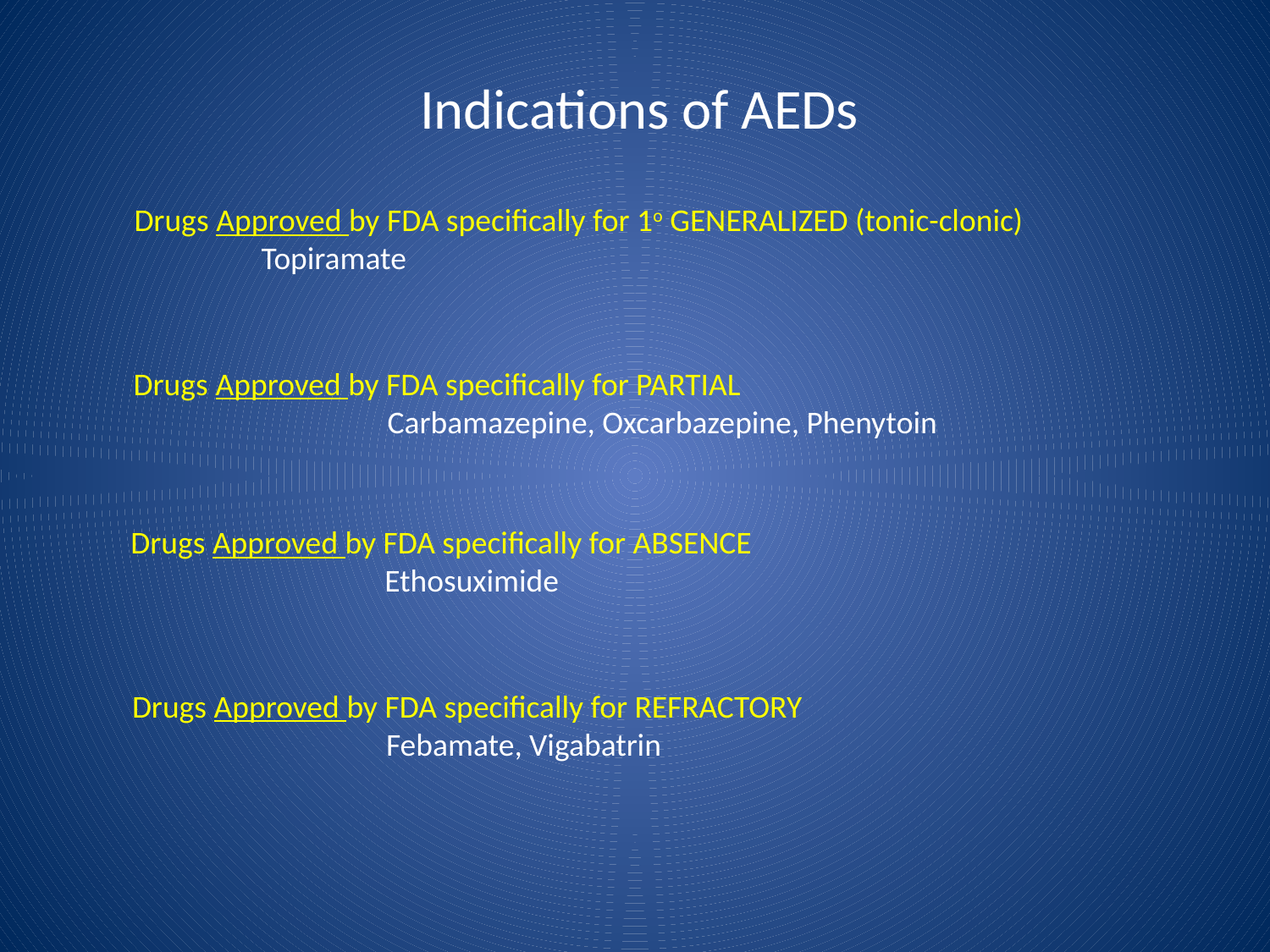

# Indications of AEDs
Drugs Approved by FDA specifically for 1o GENERALIZED (tonic-clonic)
	Topiramate
Drugs Approved by FDA specifically for PARTIAL
		Carbamazepine, Oxcarbazepine, Phenytoin
Drugs Approved by FDA specifically for ABSENCE
		Ethosuximide
Drugs Approved by FDA specifically for REFRACTORY
 		Febamate, Vigabatrin